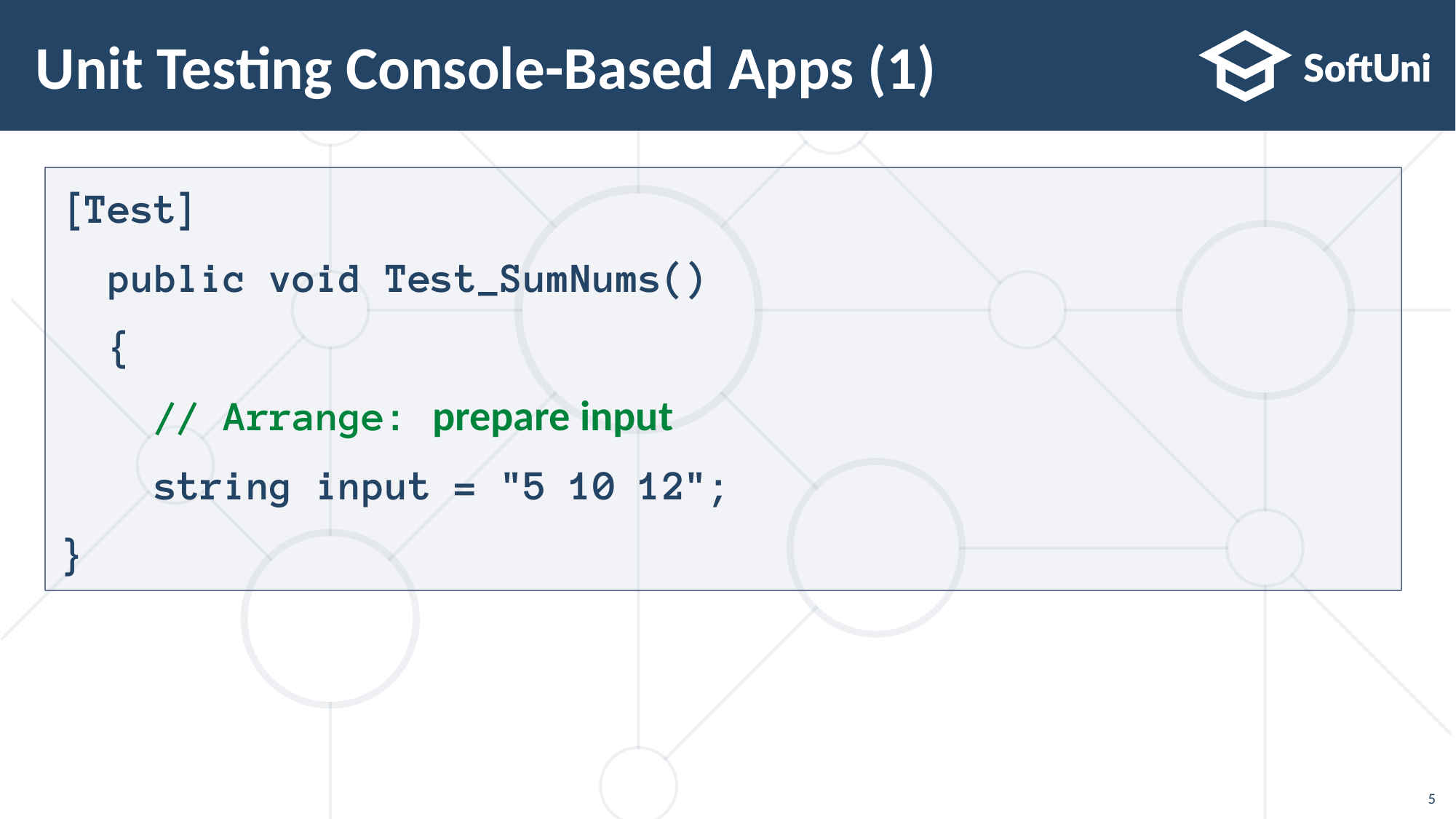

# Unit Testing Console-Based Apps (1)
[Test]
  public void Test_SumNums()
  {
    // Arrange: prepare input
    string input = "5 10 12";
}
5